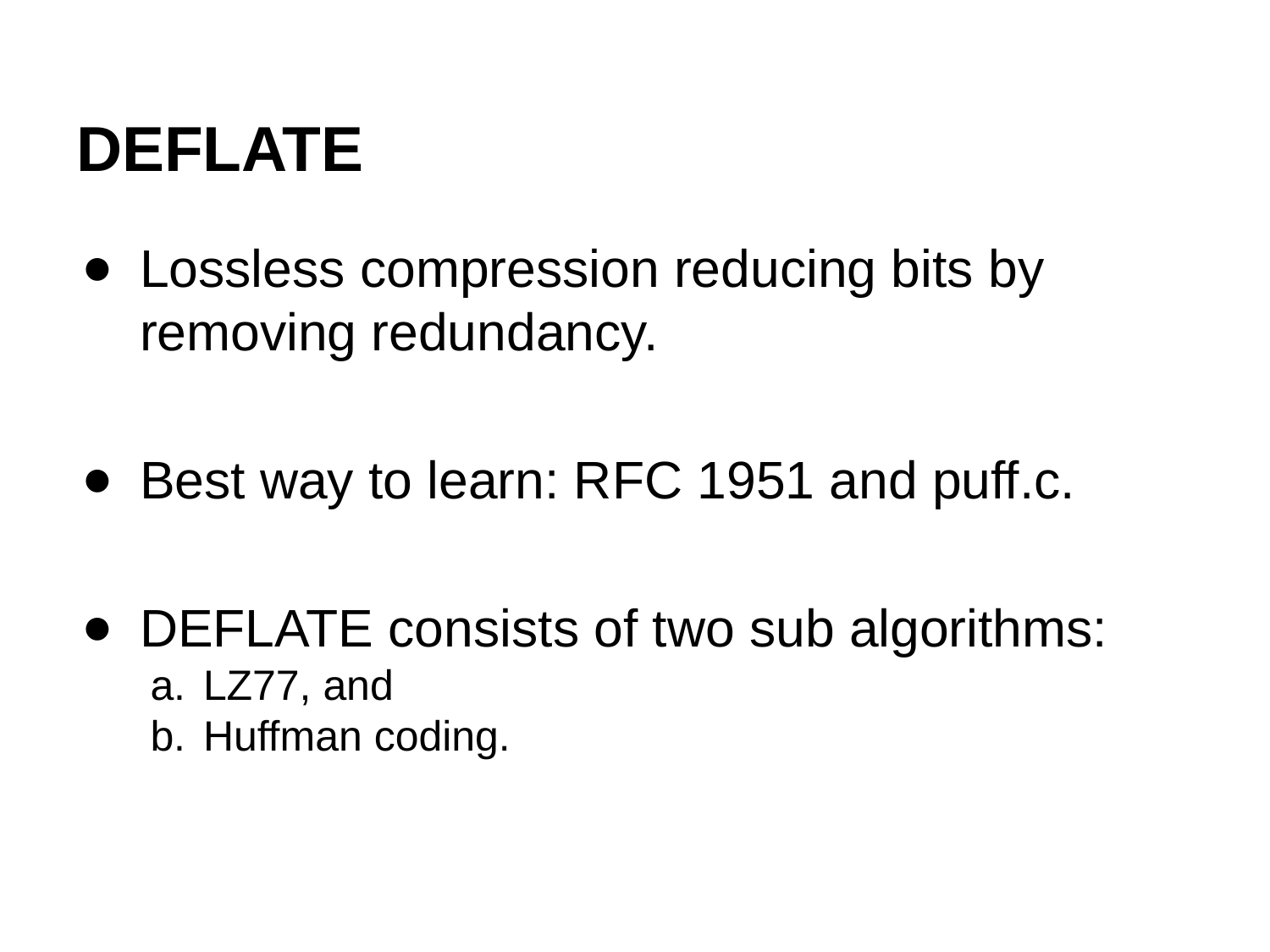

# DEFLATE
Lossless compression reducing bits by removing redundancy.

Best way to learn: RFC 1951 and puff.c.

DEFLATE consists of two sub algorithms:
LZ77, and
Huffman coding.